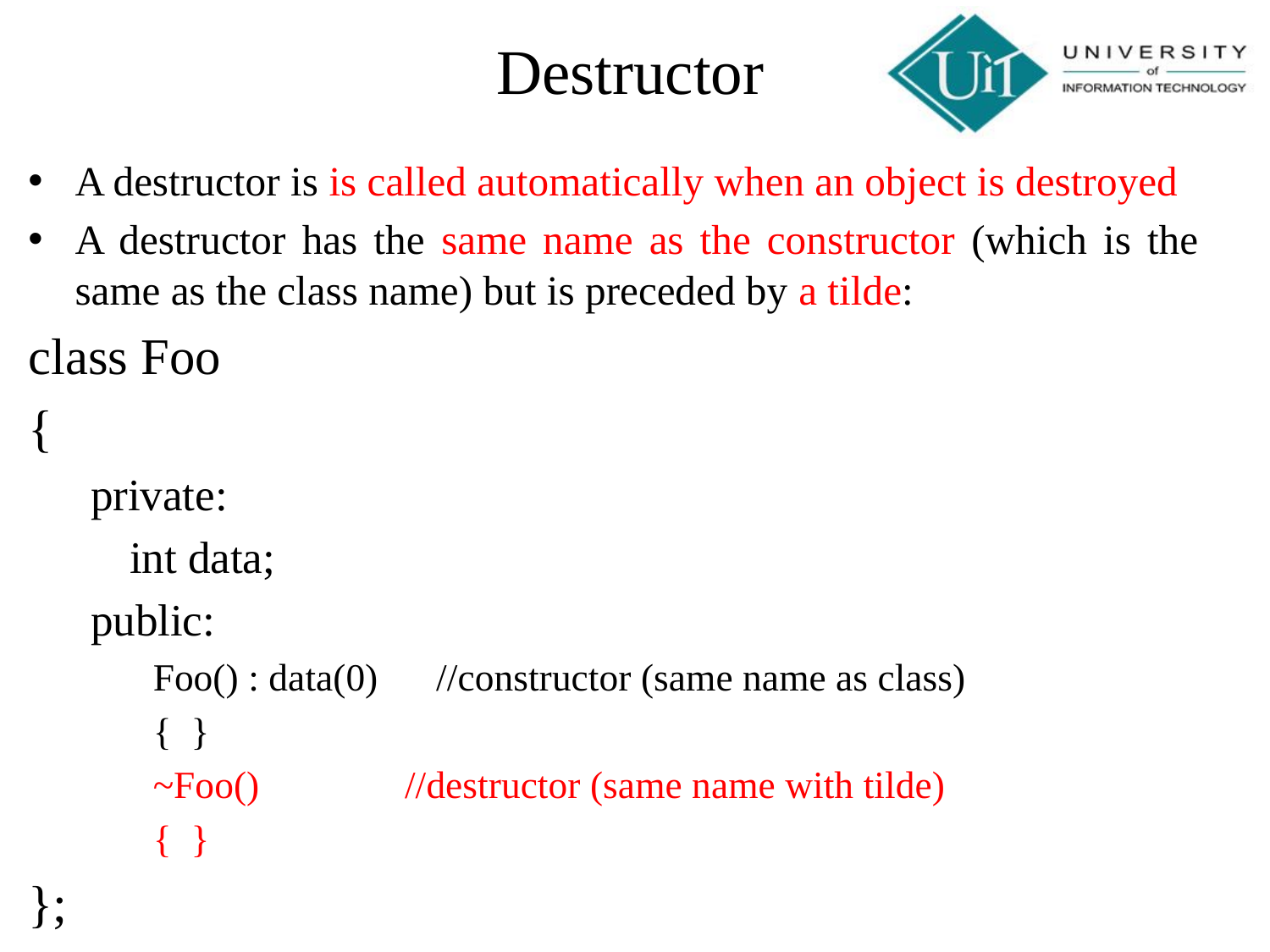

Destructor
A destructor is is called automatically when an object is destroyed
A destructor has the same name as the constructor (which is the same as the class name) but is preceded by a tilde:
class Foo
{
private:
	int data;
public:
Foo() : data(0)      //constructor (same name as class)
{  }
~Foo()               //destructor (same name with tilde)
{  }
};